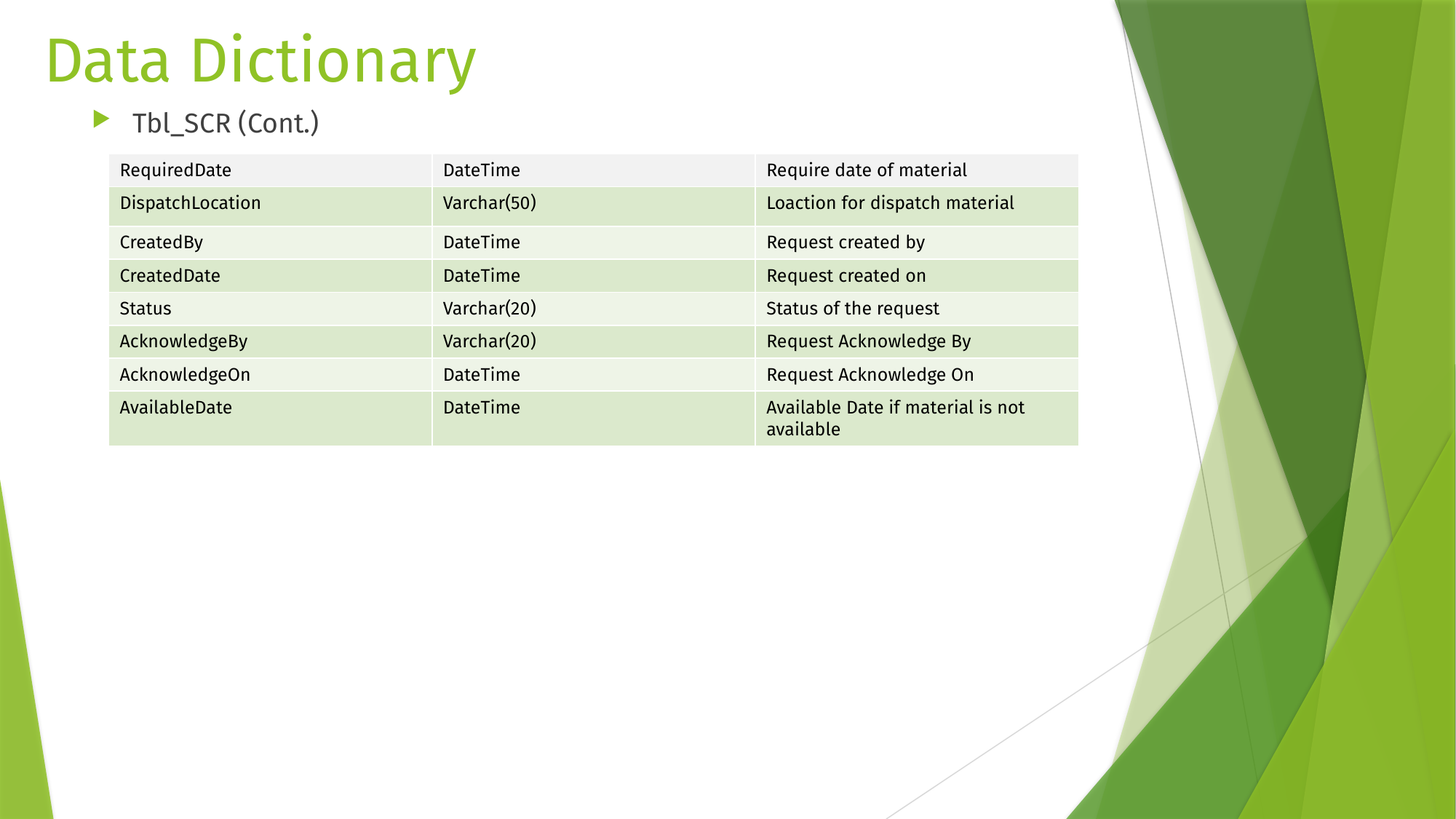

# Data Dictionary
Tbl_SCR (Cont.)
| RequiredDate | DateTime | Require date of material |
| --- | --- | --- |
| DispatchLocation | Varchar(50) | Loaction for dispatch material |
| CreatedBy | DateTime | Request created by |
| CreatedDate | DateTime | Request created on |
| Status | Varchar(20) | Status of the request |
| AcknowledgeBy | Varchar(20) | Request Acknowledge By |
| AcknowledgeOn | DateTime | Request Acknowledge On |
| AvailableDate | DateTime | Available Date if material is not available |